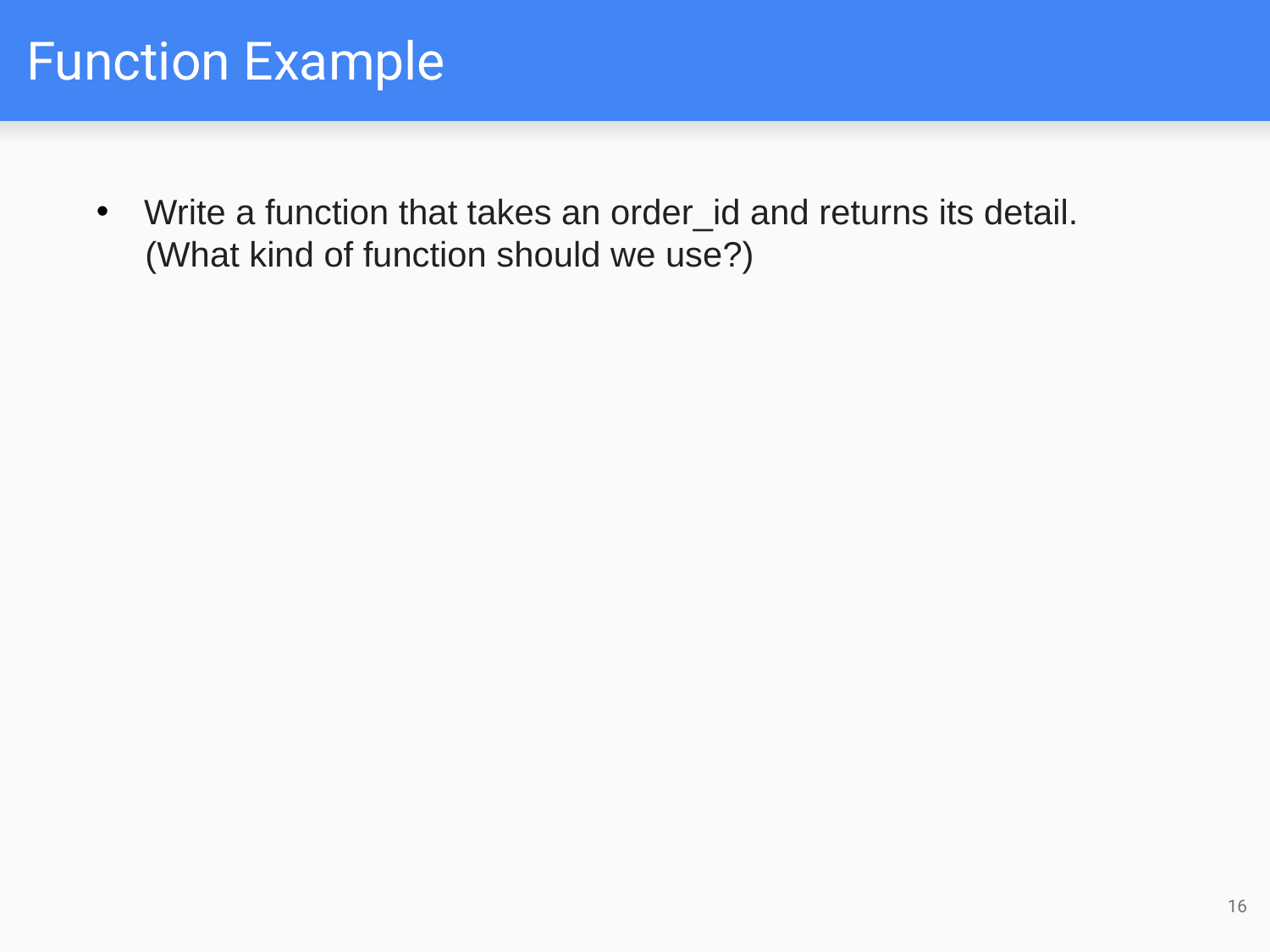

# Function Example
Write a function that takes an order_id and returns its detail.
     (What kind of function should we use?)

16